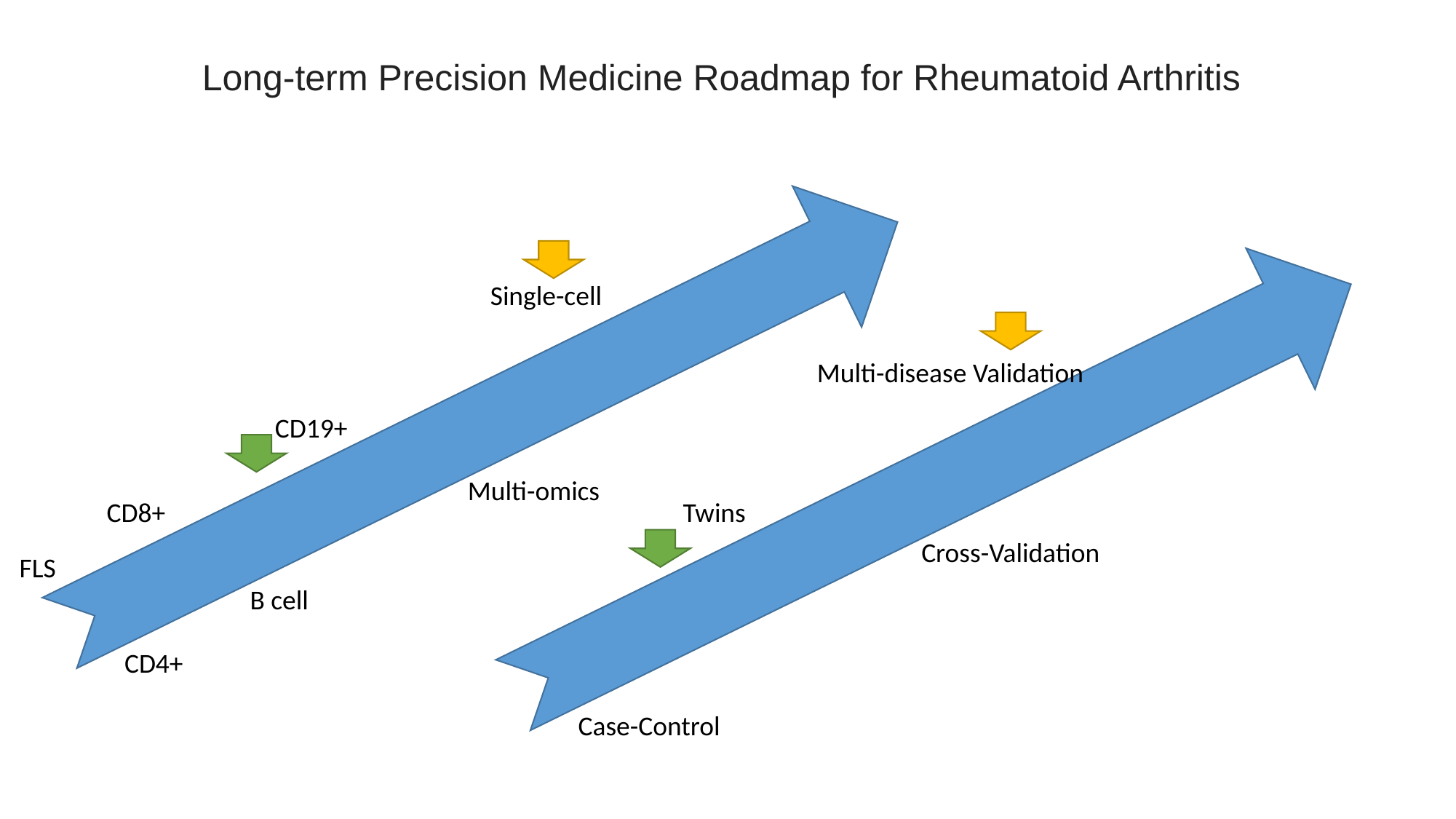

Long-term Precision Medicine Roadmap for Rheumatoid Arthritis

Single-cell

Multi-disease Validation
CD19+

Multi-omics
CD8+
Twins

Cross-Validation
FLS
B cell
CD4+
Case-Control